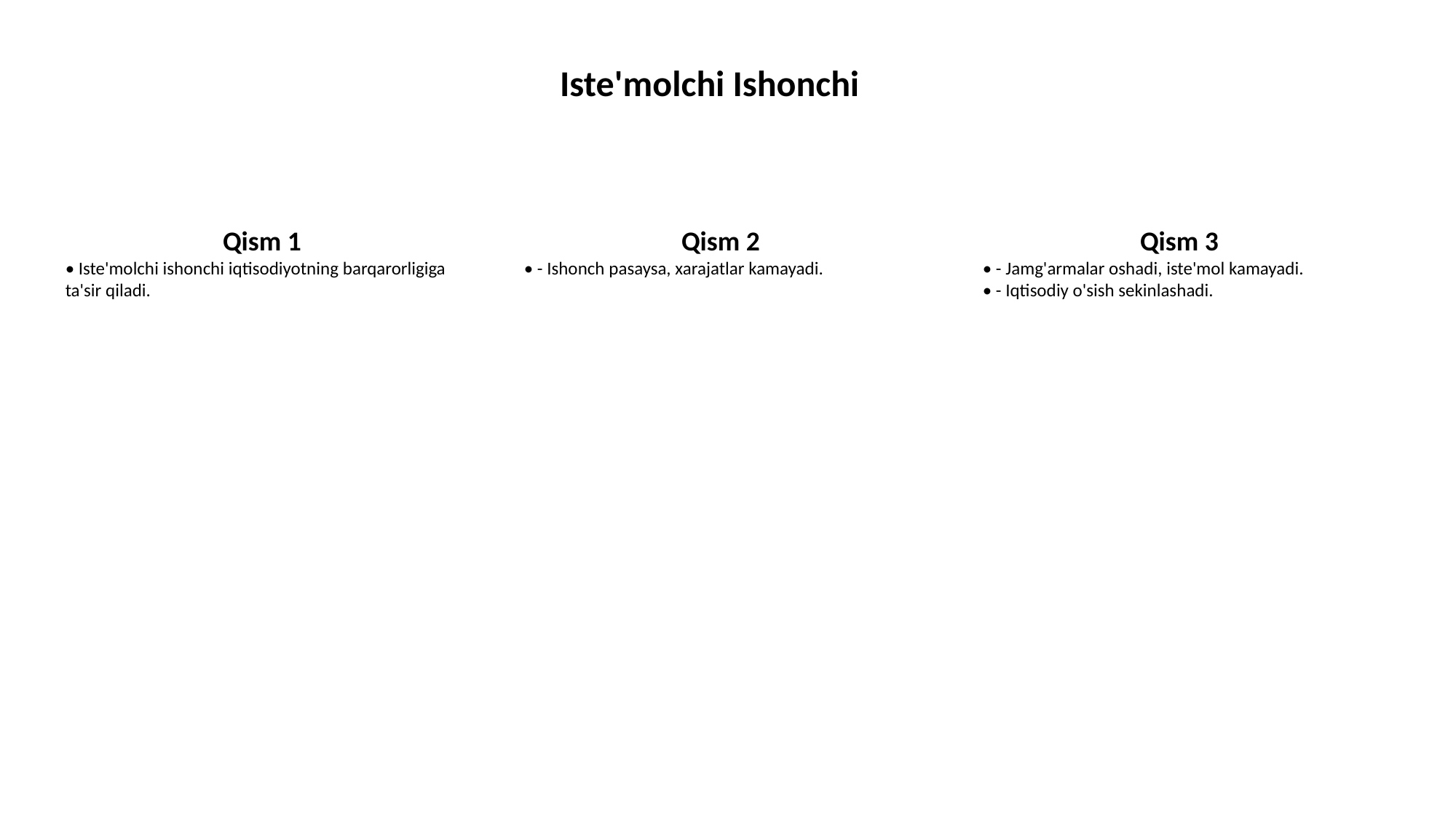

Iste'molchi Ishonchi
Qism 1
• Iste'molchi ishonchi iqtisodiyotning barqarorligiga ta'sir qiladi.
Qism 2
• - Ishonch pasaysa, xarajatlar kamayadi.
Qism 3
• - Jamg'armalar oshadi, iste'mol kamayadi.
• - Iqtisodiy o'sish sekinlashadi.